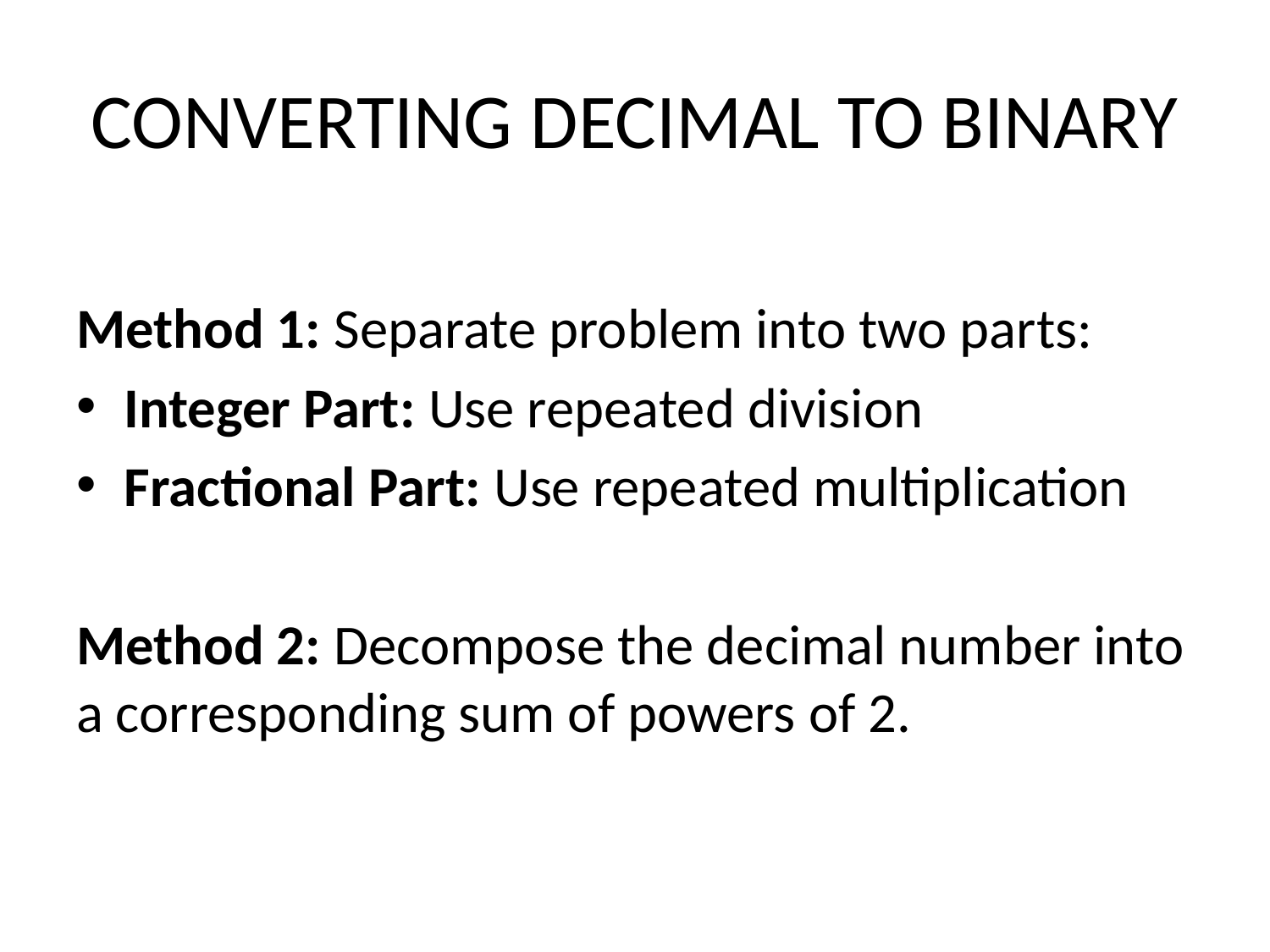

# CONVERTING DECIMAL TO BINARY
Method 1: Separate problem into two parts:
Integer Part: Use repeated division
Fractional Part: Use repeated multiplication

Method 2: Decompose the decimal number into a corresponding sum of powers of 2.